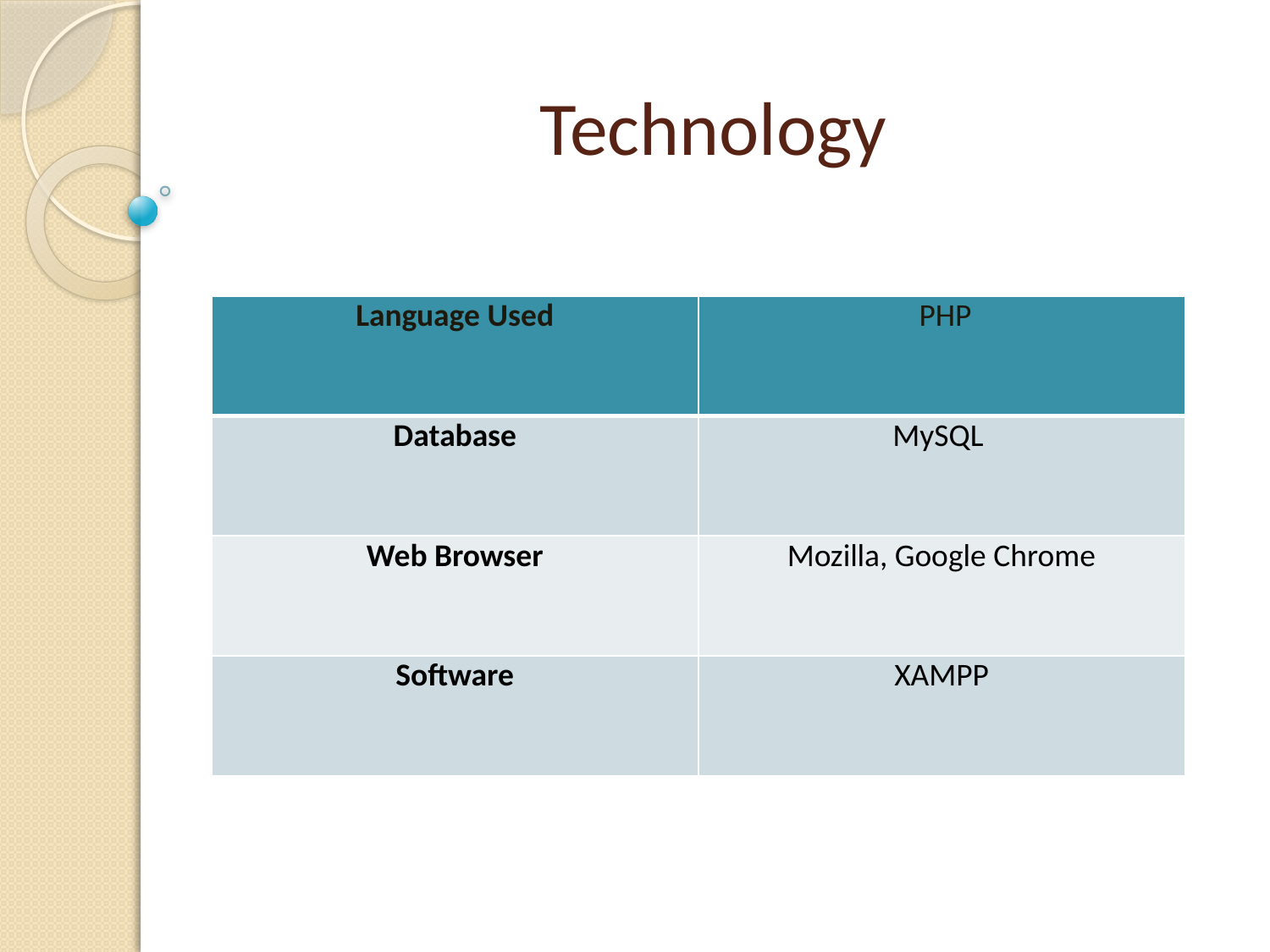

# Technology

| Language Used | PHP |
| --- | --- |
| Database | MySQL |
| Web Browser | Mozilla, Google Chrome |
| Software | XAMPP |